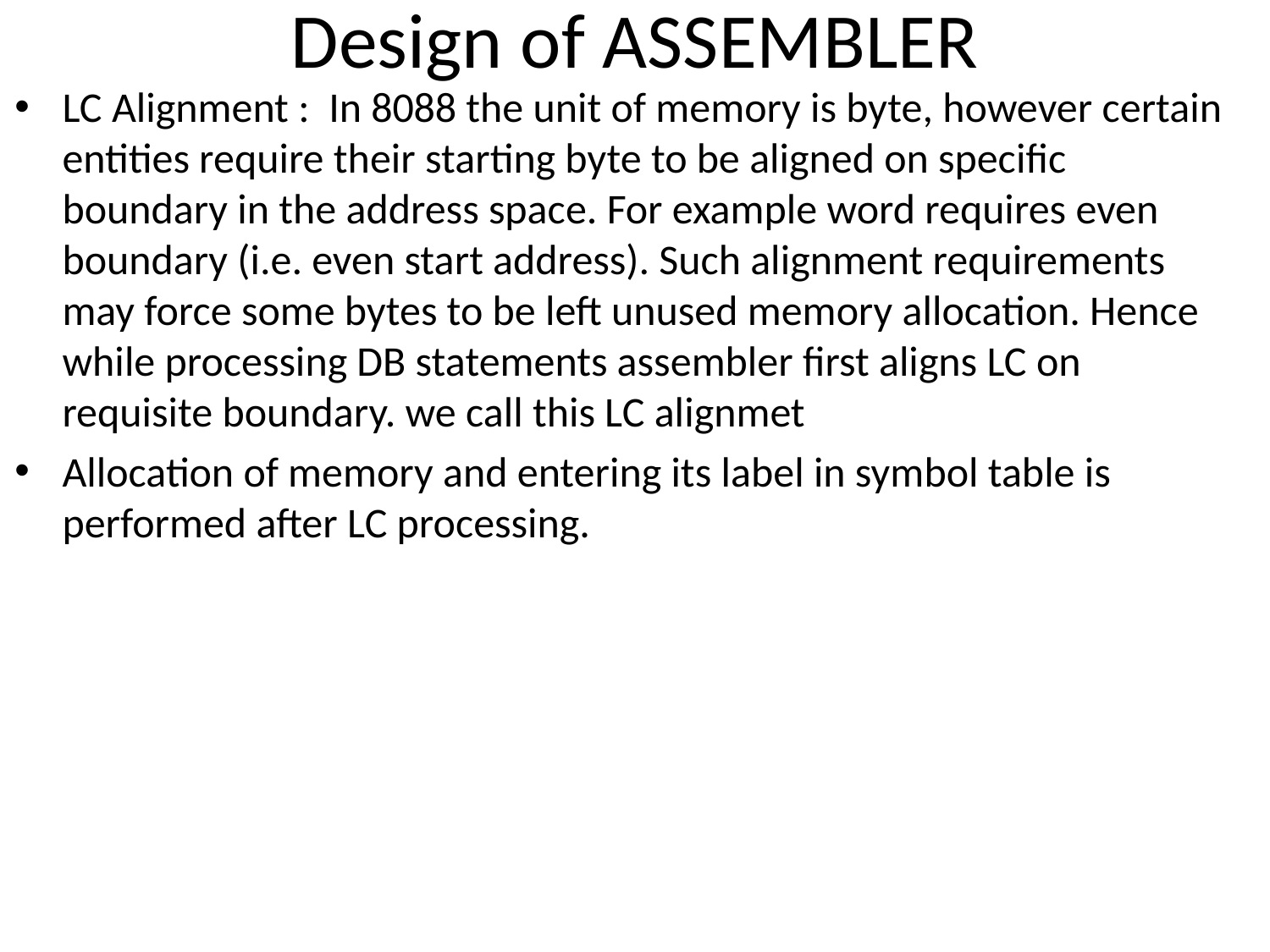

# Design of ASSEMBLER
LC Alignment :  In 8088 the unit of memory is byte, however certain entities require their starting byte to be aligned on specific boundary in the address space. For example word requires even boundary (i.e. even start address). Such alignment requirements may force some bytes to be left unused memory allocation. Hence while processing DB statements assembler first aligns LC on requisite boundary. we call this LC alignmet
Allocation of memory and entering its label in symbol table is performed after LC processing.